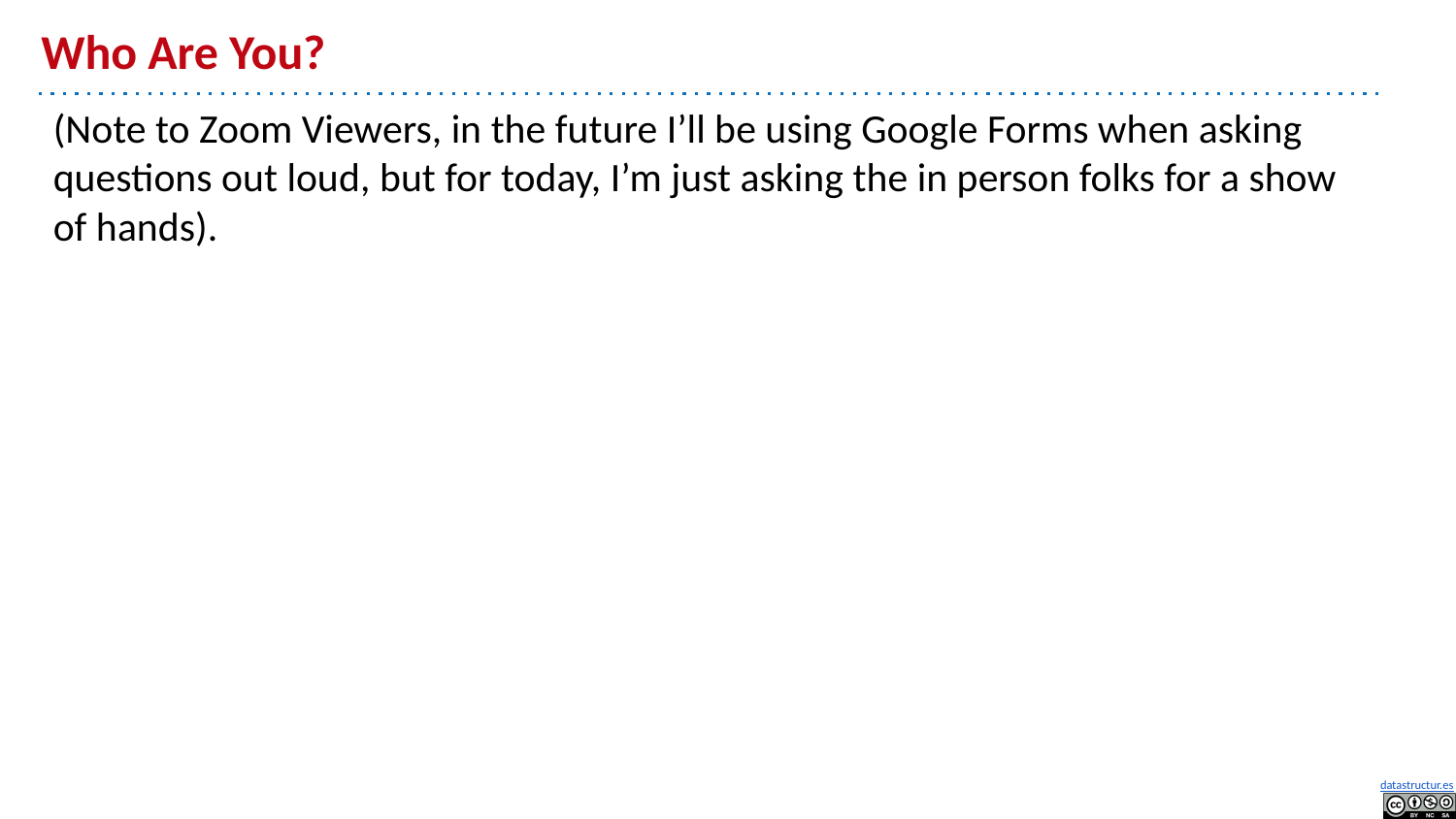

# Who Are You?
(Note to Zoom Viewers, in the future I’ll be using Google Forms when asking questions out loud, but for today, I’m just asking the in person folks for a show of hands).